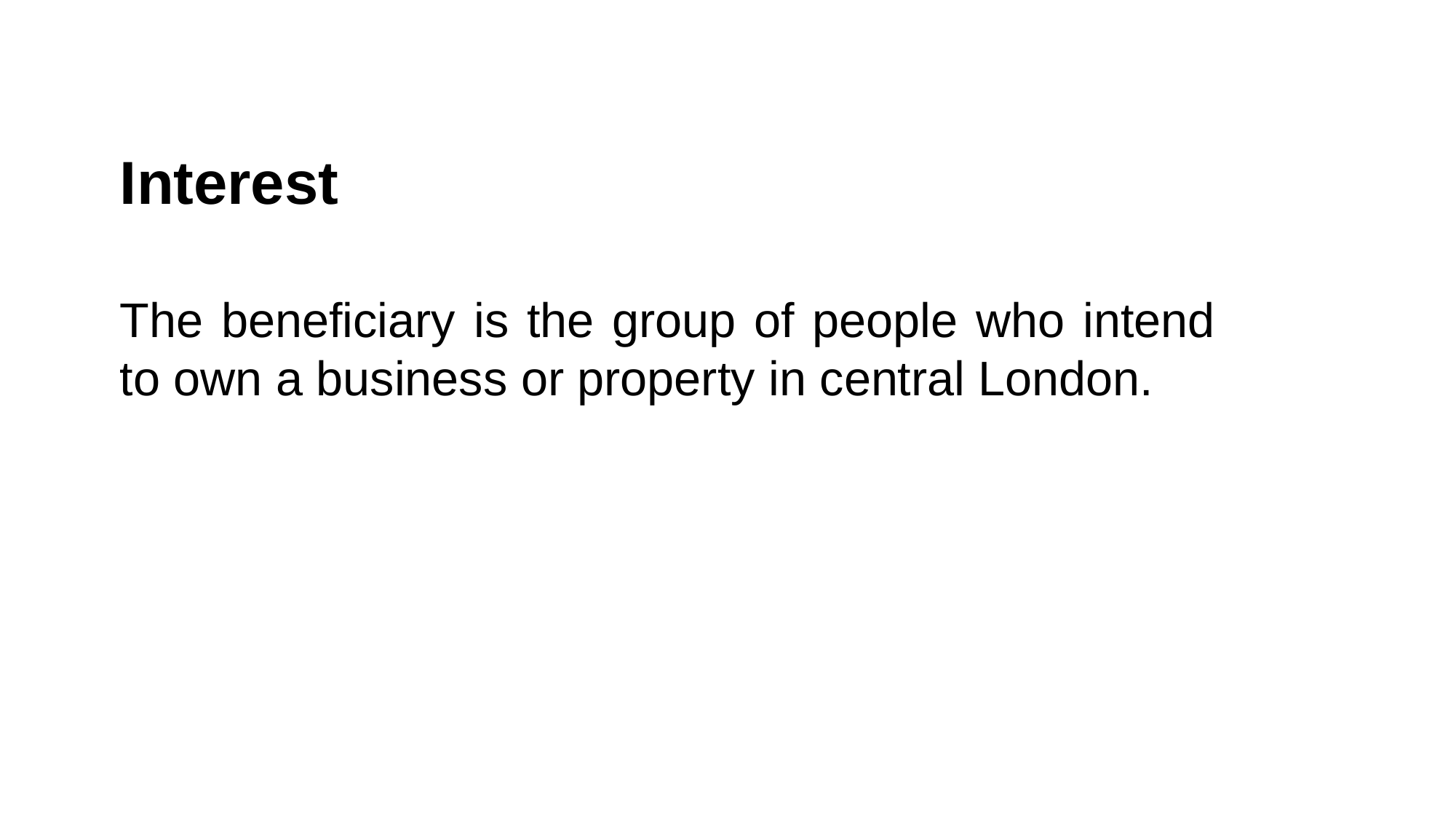

Interest

The beneficiary is the group of people who intend to own a business or property in central London.